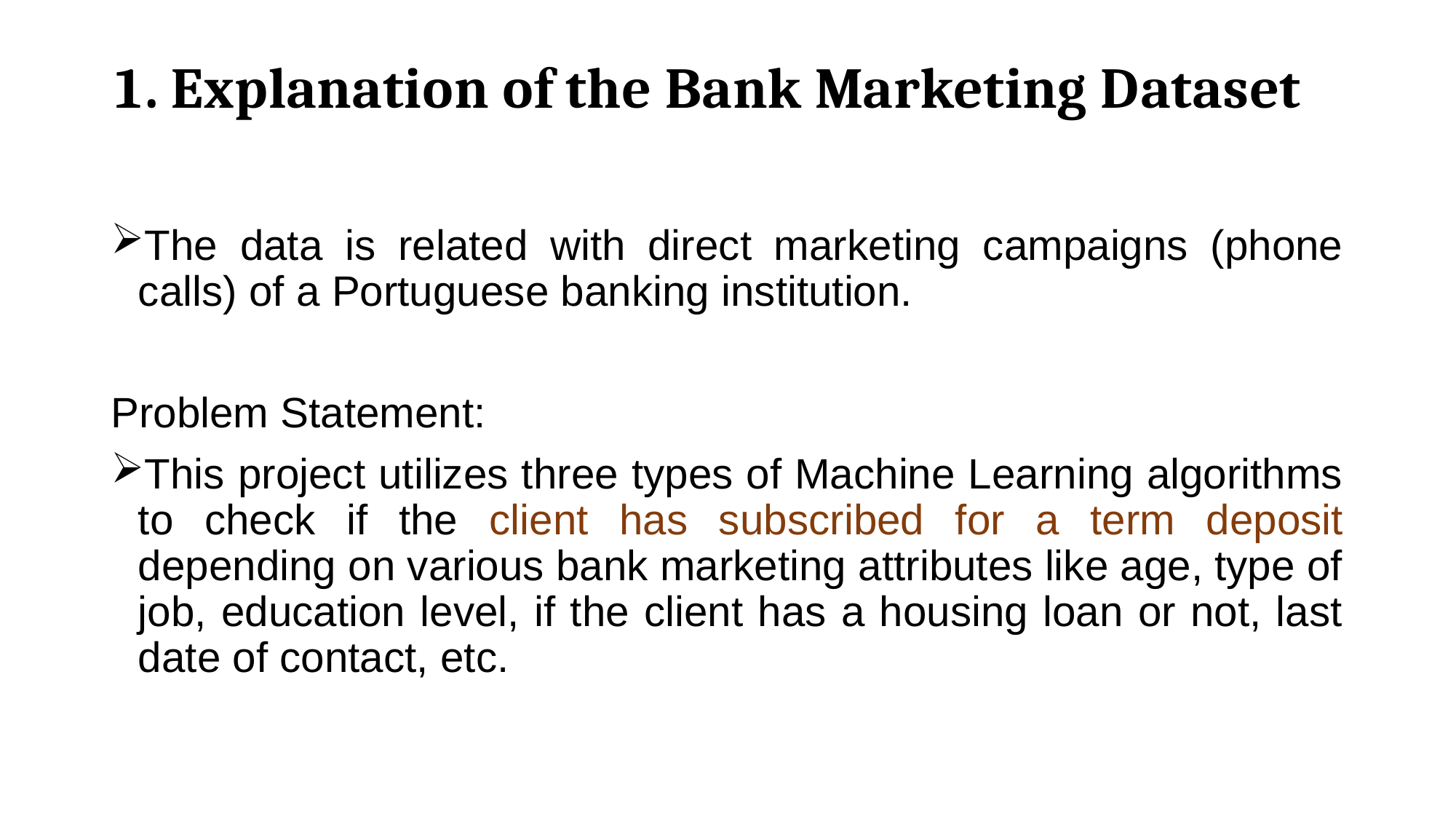

# 1. Explanation of the Bank Marketing Dataset
The data is related with direct marketing campaigns (phone calls) of a Portuguese banking institution.

Problem Statement:
This project utilizes three types of Machine Learning algorithms to check if the client has subscribed for a term deposit depending on various bank marketing attributes like age, type of job, education level, if the client has a housing loan or not, last date of contact, etc.